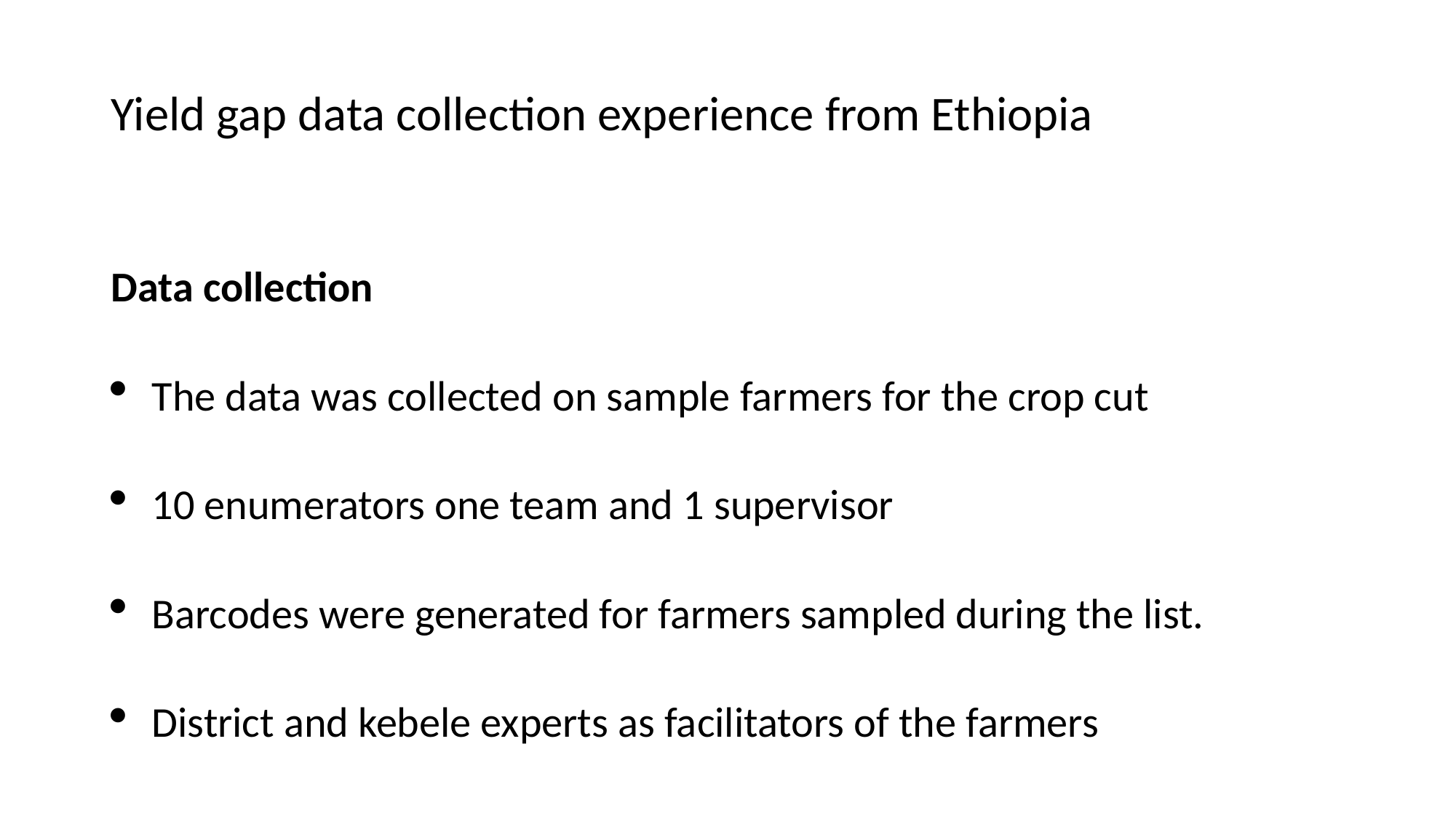

# Yield gap data collection experience from Ethiopia

Data collection

The data was collected on sample farmers for the crop cut

10 enumerators one team and 1 supervisor

Barcodes were generated for farmers sampled during the list.

District and kebele experts as facilitators of the farmers